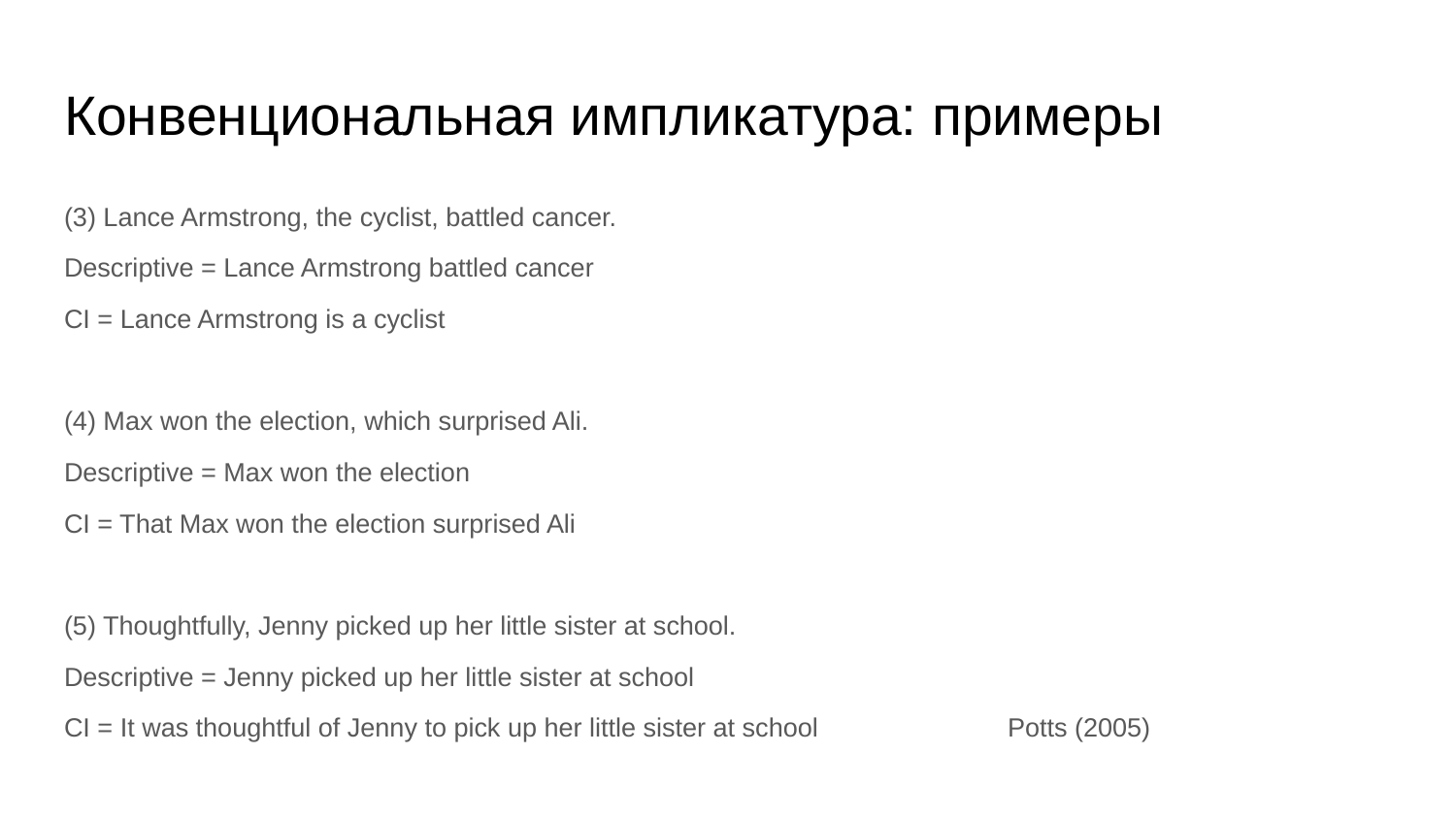

# Конвенциональная импликатура: примеры
(3) Lance Armstrong, the cyclist, battled cancer.
Descriptive = Lance Armstrong battled cancer
CI = Lance Armstrong is a cyclist

(4) Max won the election, which surprised Ali.
Descriptive = Max won the election
CI = That Max won the election surprised Ali

(5) Thoughtfully, Jenny picked up her little sister at school.
Descriptive = Jenny picked up her little sister at school
CI = It was thoughtful of Jenny to pick up her little sister at school		 						Potts (2005)